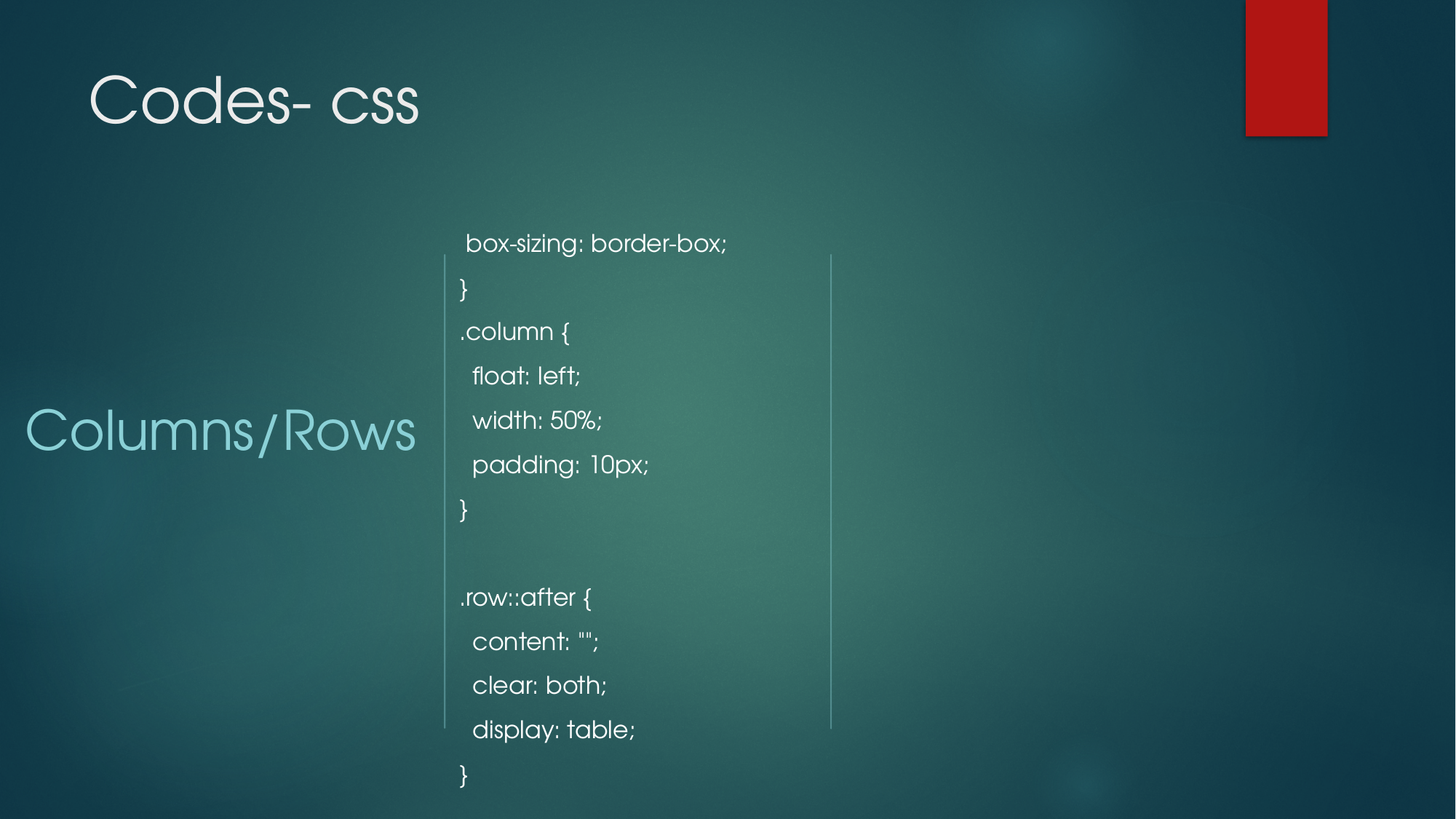

# Codes- css

 box-sizing: border-box;
}
.column {
  float: left;
  width: 50%;
  padding: 10px;
}

.row::after {
  content: "";
  clear: both;
  display: table;
}
Columns/Rows